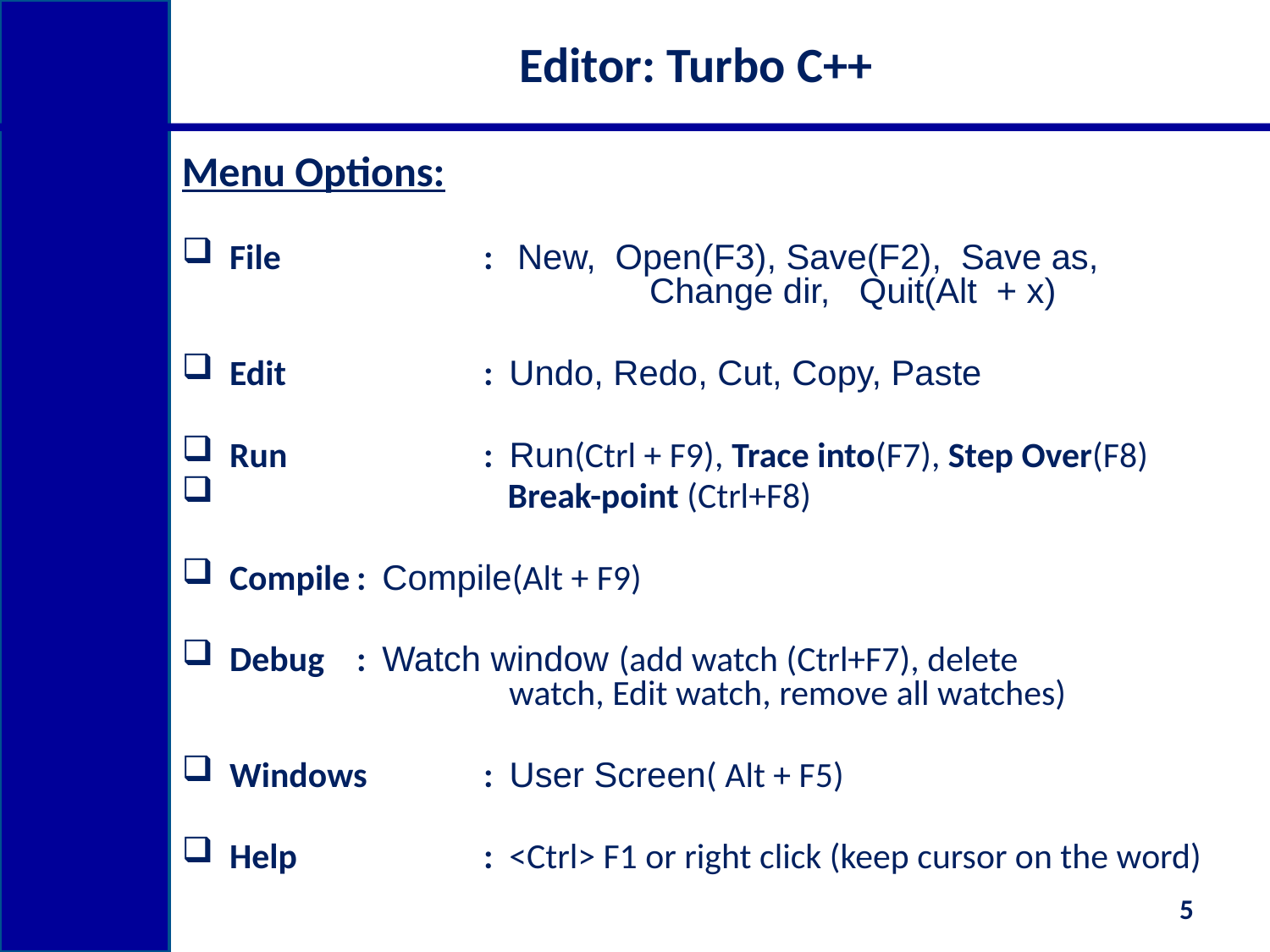

# Editor: Turbo C++
Menu Options:

File		:   New,  Open(F3), Save(F2),  Save as,     		    	    Change dir,   Quit(Alt  + x)

Edit		:  Undo, Redo, Cut, Copy, Paste

Run		:  Run(Ctrl + F9), Trace into(F7), Step Over(F8)
		   Break-point (Ctrl+F8)

Compile	:  Compile(Alt + F9)

Debug	:  Watch window (add watch (Ctrl+F7), delete 	        	                   watch, Edit watch, remove all watches)

Windows	:  User Screen( Alt + F5)

Help		:  <Ctrl> F1 or right click (keep cursor on the word)
5